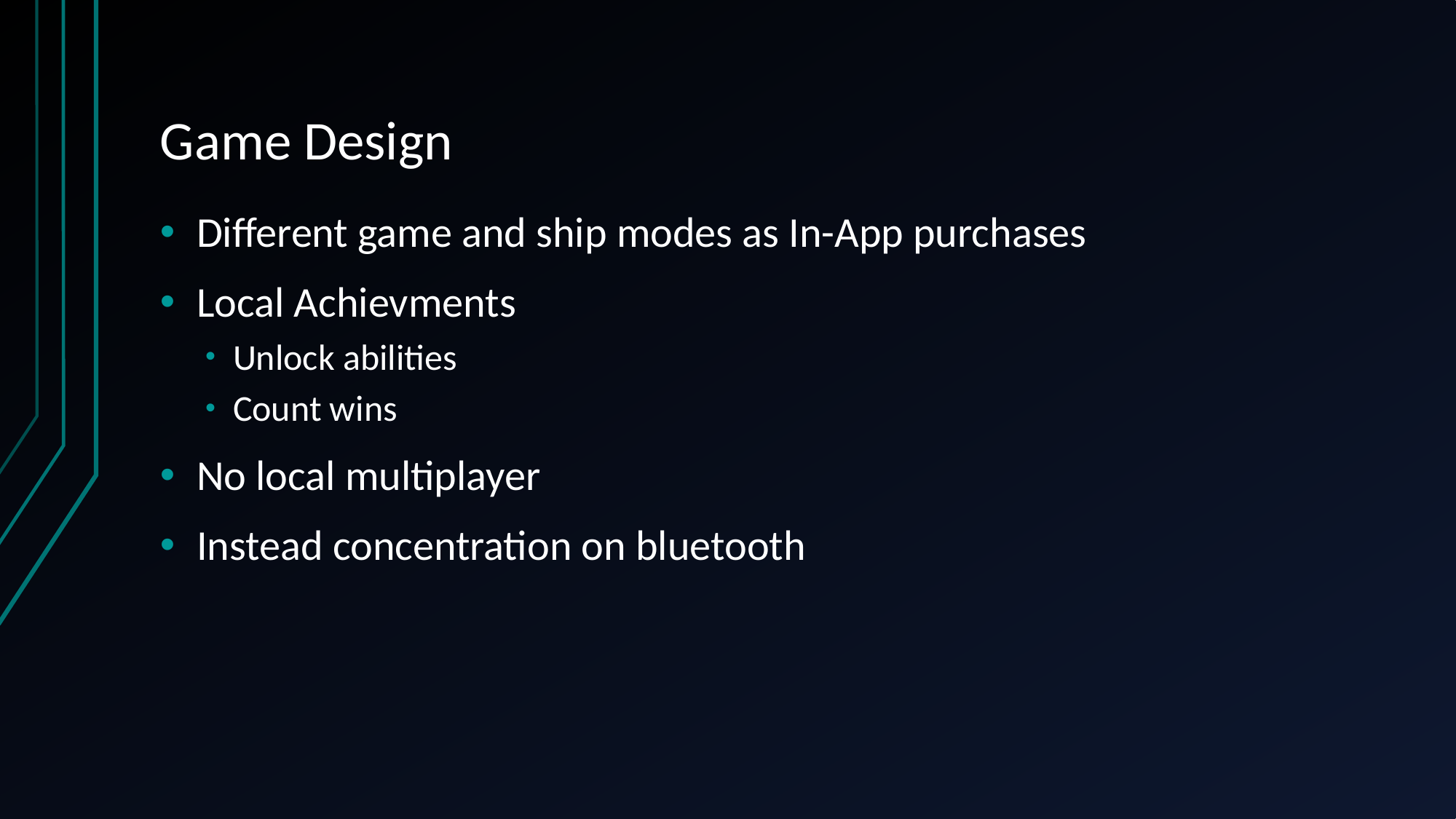

# Game Design
Different game and ship modes as In-App purchases
Local Achievments
Unlock abilities
Count wins
No local multiplayer
Instead concentration on bluetooth